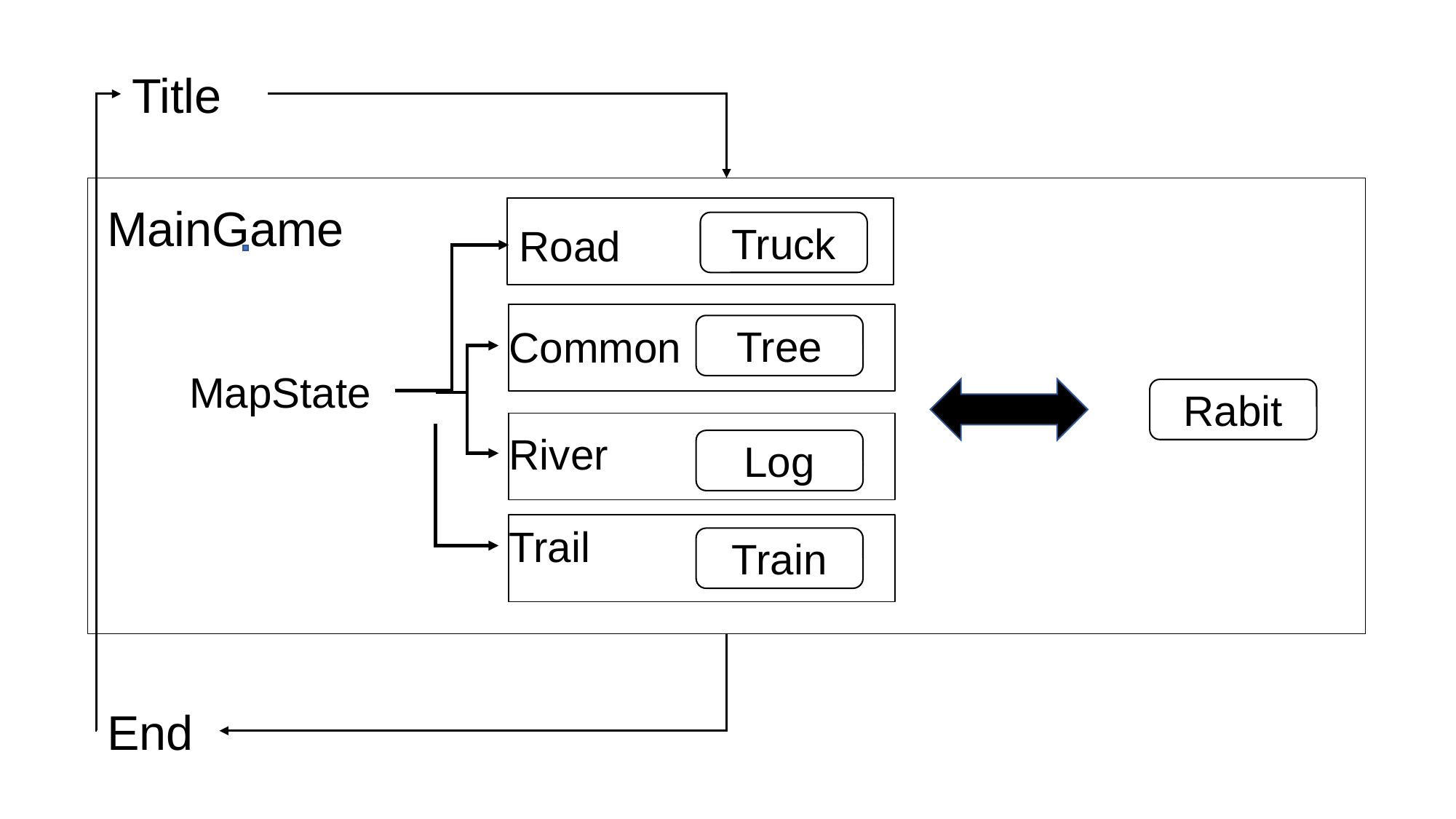

Title

MainGame

Truck
Road

Common
Tree
MapState

Rabit

River
Log
Trail

Train
End